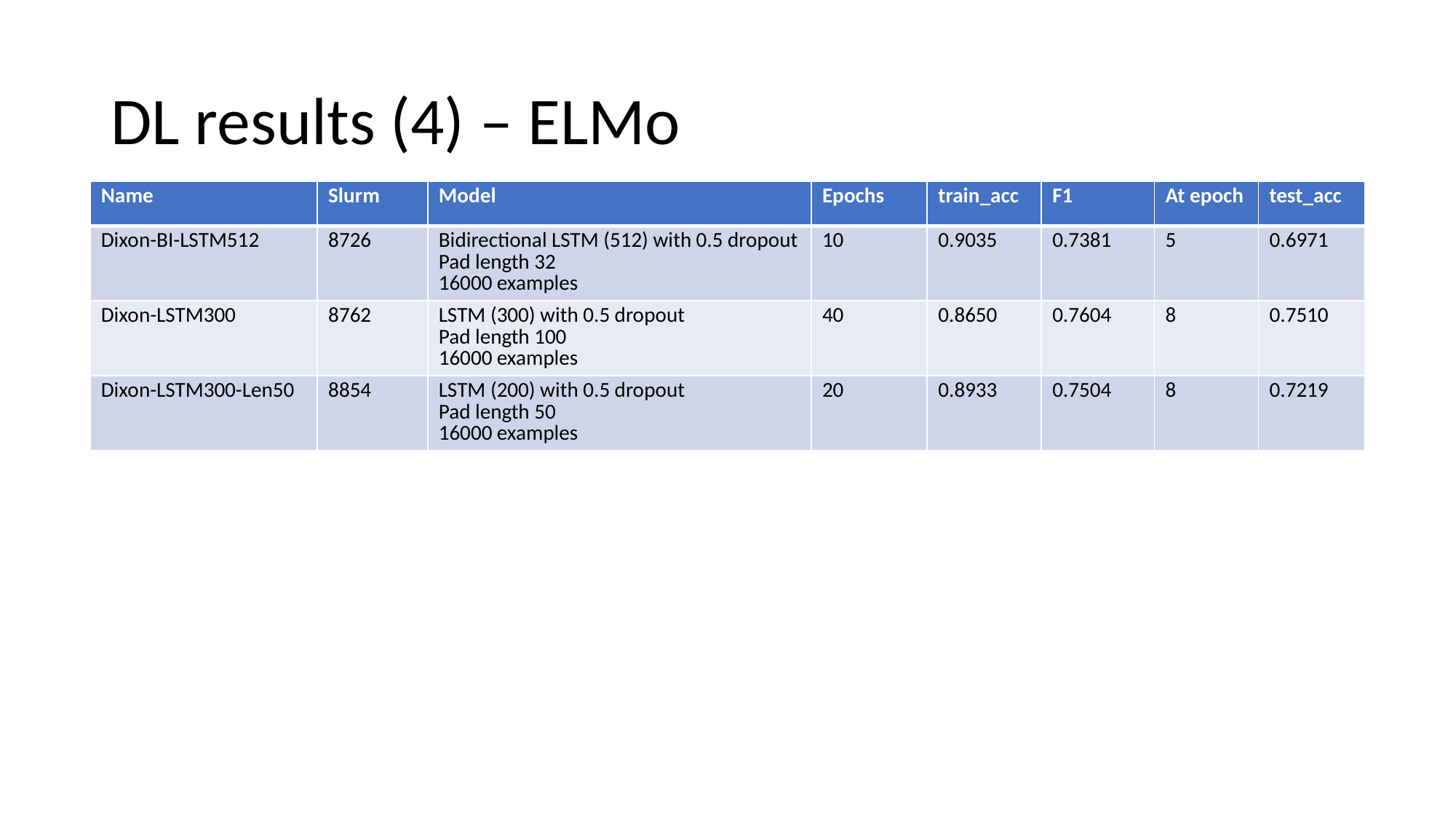

# DL results (4) – ELMo
| Name | Slurm | Model | Epochs | train\_acc | F1 | At epoch | test\_acc |
| --- | --- | --- | --- | --- | --- | --- | --- |
| Dixon-BI-LSTM512 | 8726 | Bidirectional LSTM (512) with 0.5 dropout Pad length 32 16000 examples | 10 | 0.9035 | 0.7381 | 5 | 0.6971 |
| Dixon-LSTM300 | 8762 | LSTM (300) with 0.5 dropout Pad length 100 16000 examples | 40 | 0.8650 | 0.7604 | 8 | 0.7510 |
| Dixon-LSTM300-Len50 | 8854 | LSTM (200) with 0.5 dropout Pad length 50 16000 examples | 20 | 0.8933 | 0.7504 | 8 | 0.7219 |